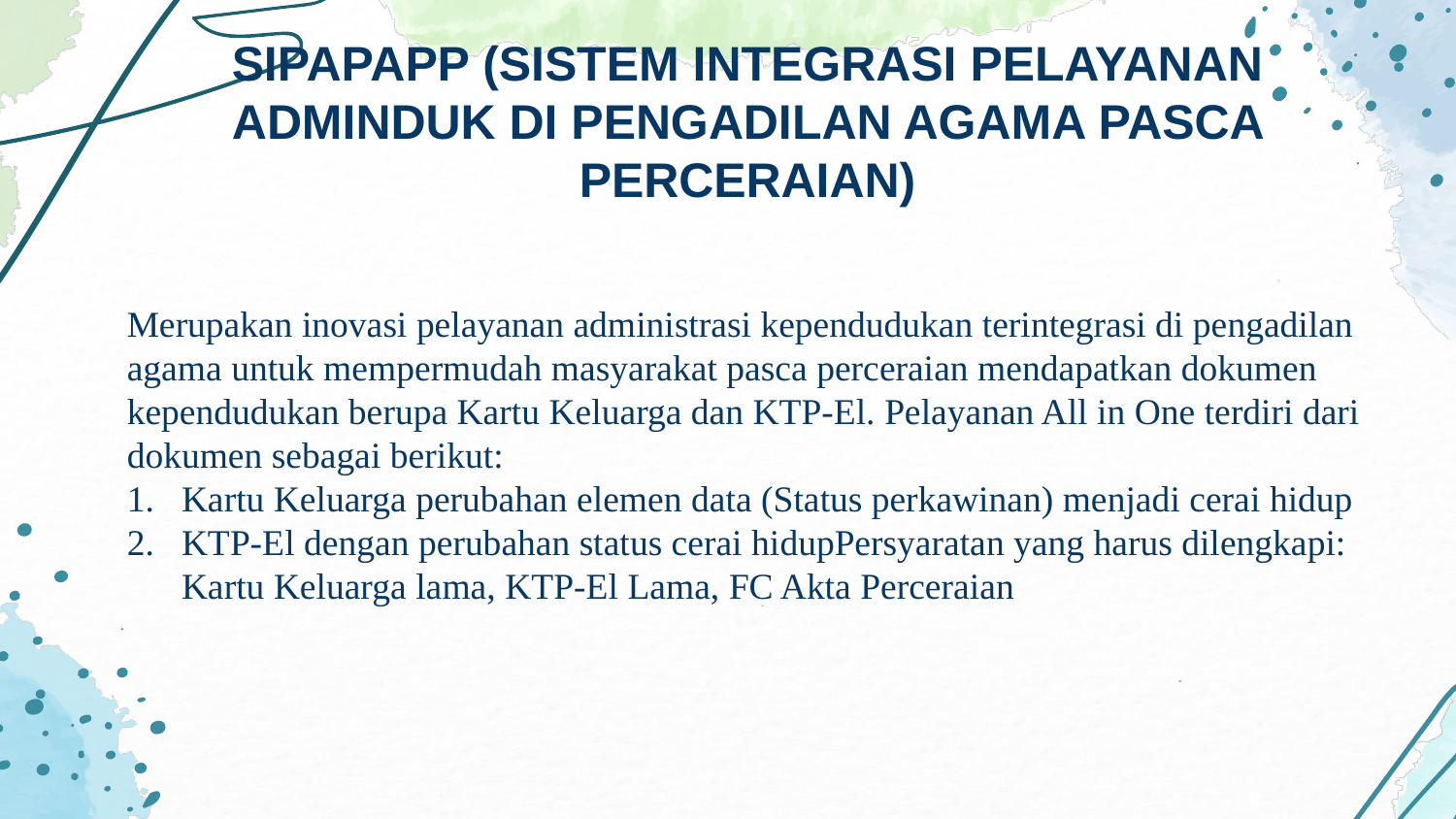

# SIPAPAPP (SISTEM INTEGRASI PELAYANAN ADMINDUK DI PENGADILAN AGAMA PASCA PERCERAIAN)
Merupakan inovasi pelayanan administrasi kependudukan terintegrasi di pengadilan agama untuk mempermudah masyarakat pasca perceraian mendapatkan dokumen kependudukan berupa Kartu Keluarga dan KTP-El. Pelayanan All in One terdiri dari dokumen sebagai berikut:
Kartu Keluarga perubahan elemen data (Status perkawinan) menjadi cerai hidup
KTP-El dengan perubahan status cerai hidupPersyaratan yang harus dilengkapi: Kartu Keluarga lama, KTP-El Lama, FC Akta Perceraian